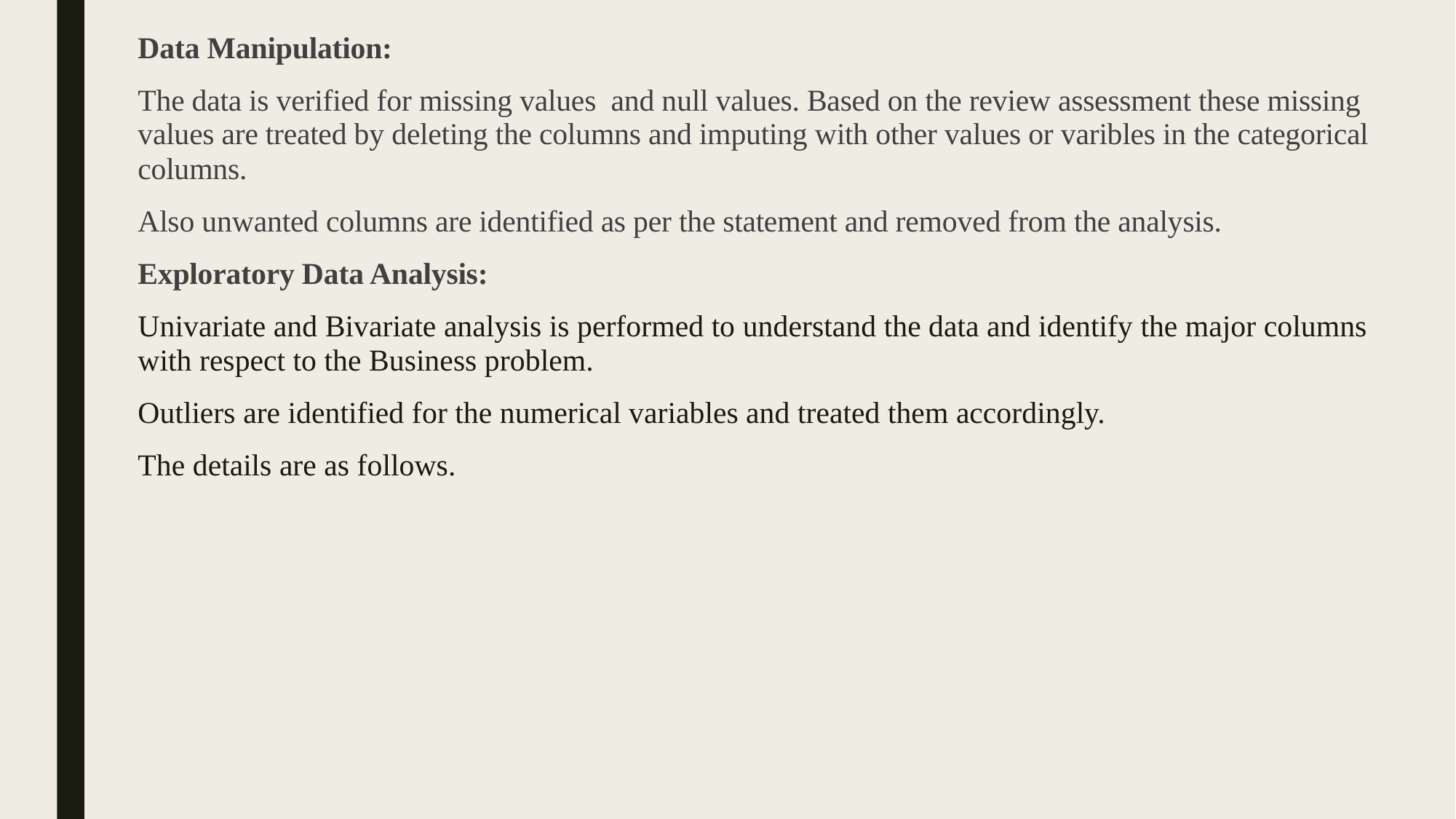

Data Manipulation:
The data is verified for missing values  and null values. Based on the review assessment these missing values are treated by deleting the columns and imputing with other values or varibles in the categorical columns.
Also unwanted columns are identified as per the statement and removed from the analysis.
Exploratory Data Analysis:
Univariate and Bivariate analysis is performed to understand the data and identify the major columns with respect to the Business problem.
Outliers are identified for the numerical variables and treated them accordingly.
The details are as follows.